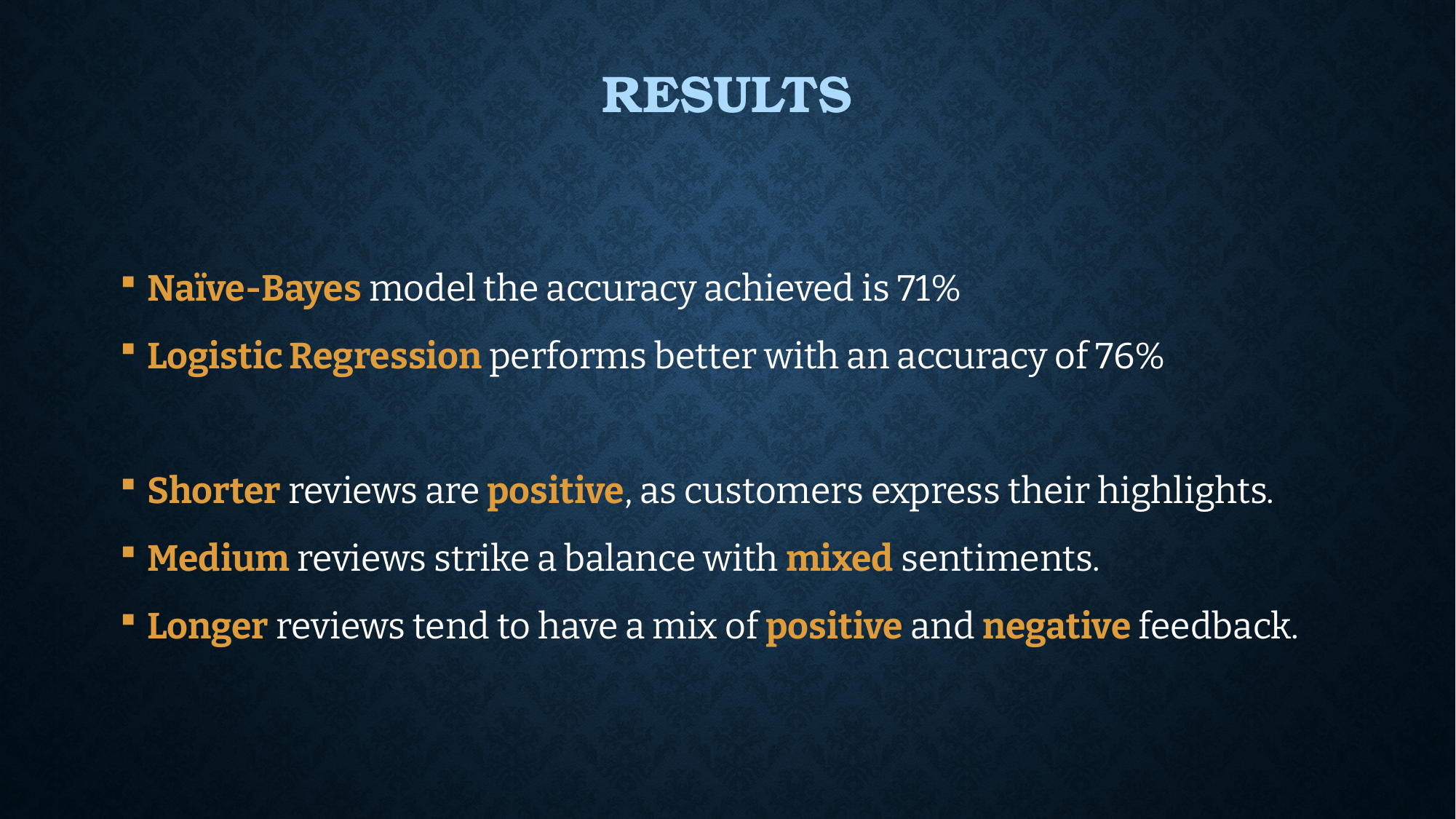

# Results
Naïve-Bayes model the accuracy achieved is 71%
Logistic Regression performs better with an accuracy of 76%

Shorter reviews are positive, as customers express their highlights.
Medium reviews strike a balance with mixed sentiments.
Longer reviews tend to have a mix of positive and negative feedback.